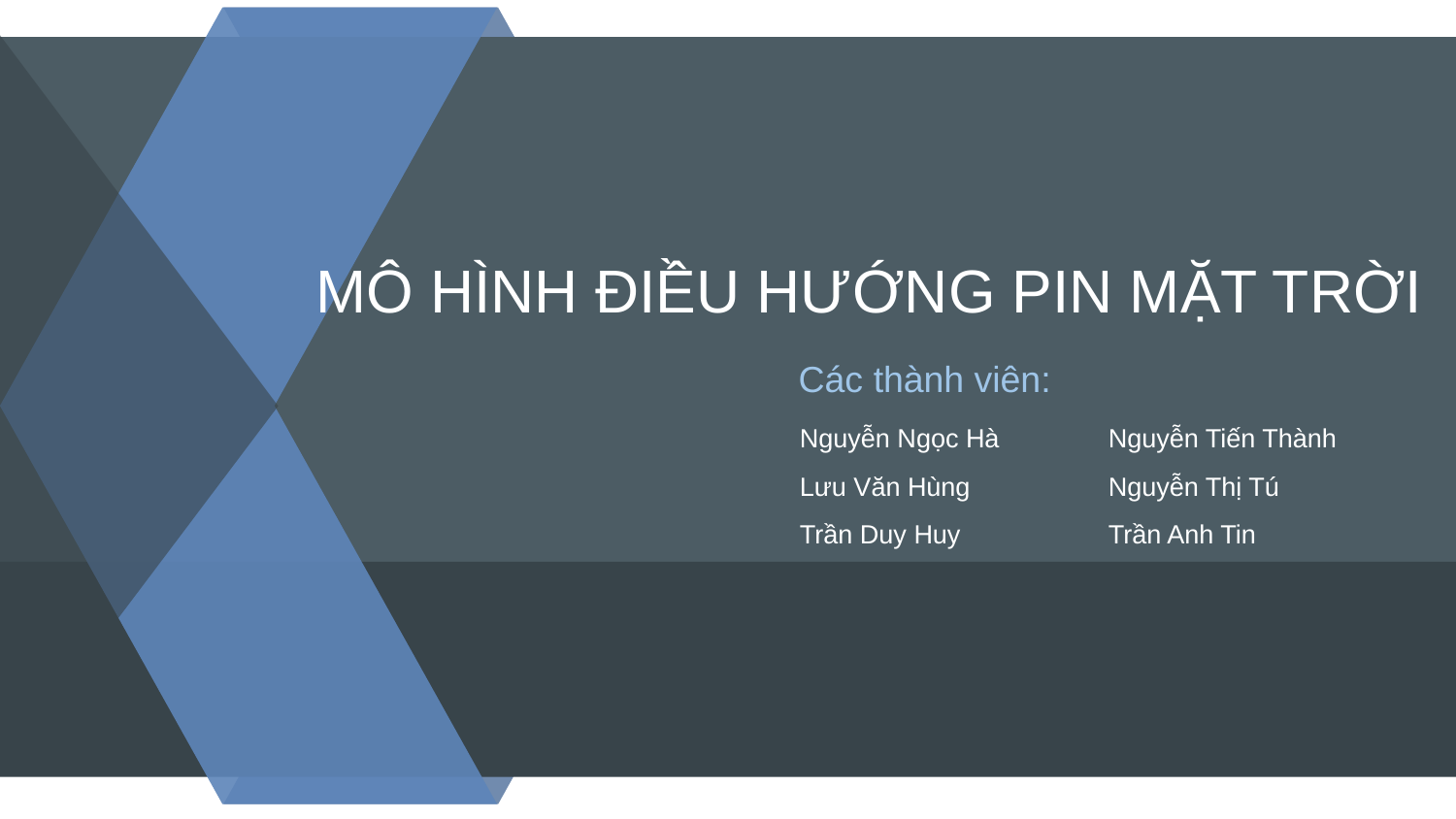

# MÔ HÌNH ĐIỀU HƯỚNG PIN MẶT TRỜI
Các thành viên:
Nguyễn Ngọc Hà
Lưu Văn Hùng
Trần Duy Huy

Nguyễn Tiến Thành
Nguyễn Thị Tú
Trần Anh Tin